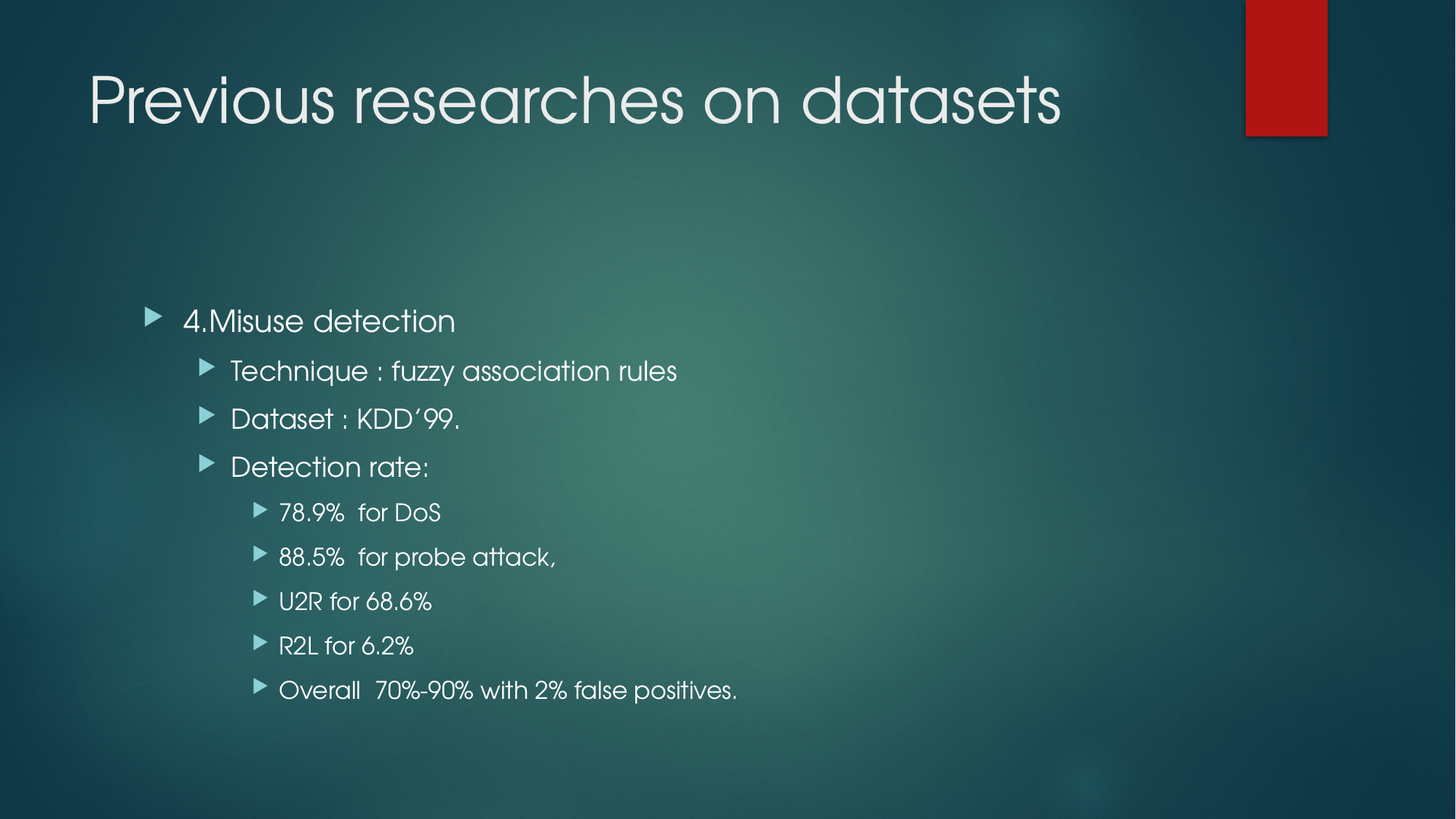

# Previous researches on datasets

4.Misuse detection
Technique : fuzzy association rules
Dataset : KDD’99.
Detection rate:
78.9%  for DoS
88.5%  for probe attack,
U2R for 68.6%
R2L for 6.2%
Overall  70%-90% with 2% false positives.